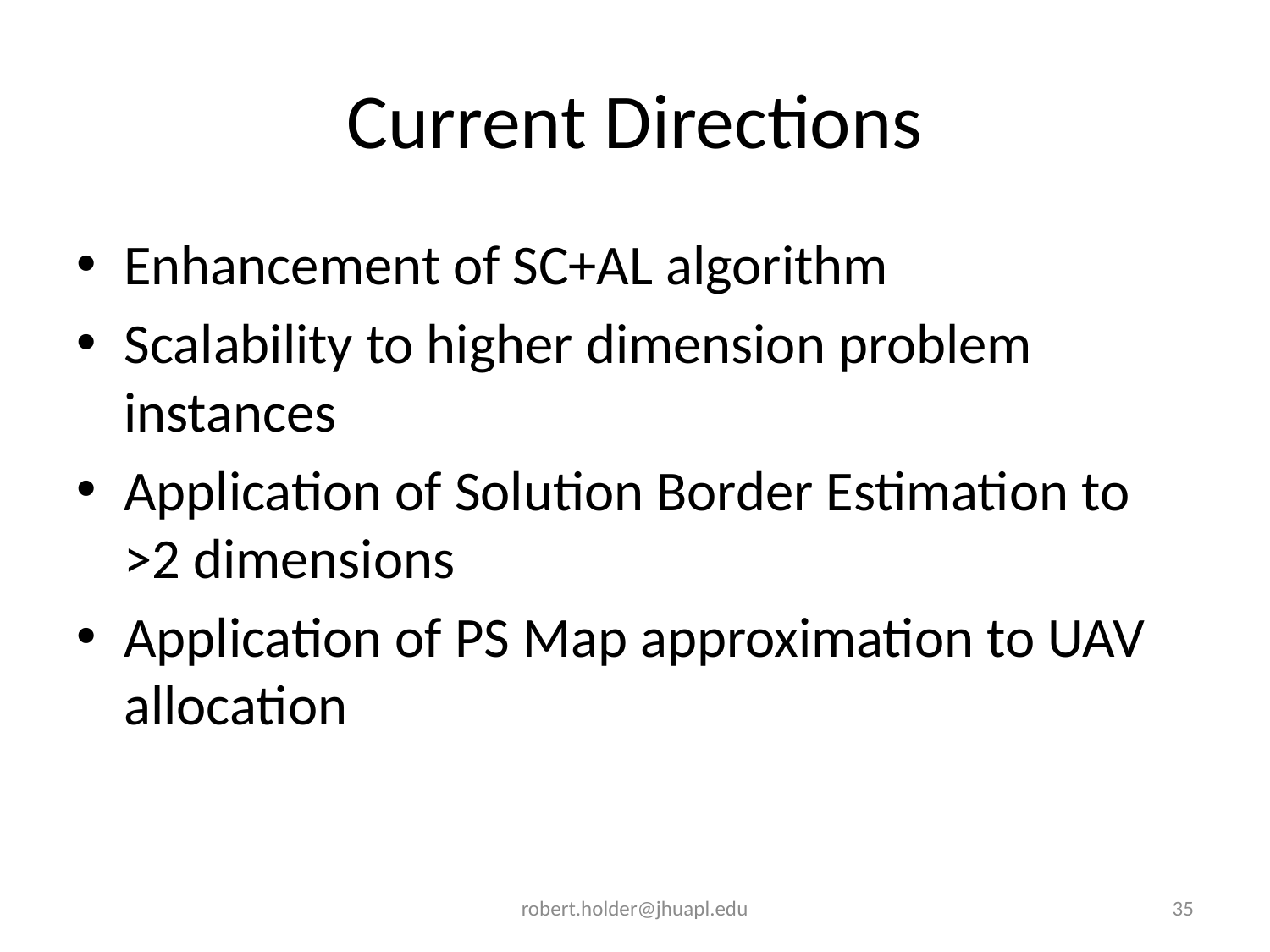

# Current Directions
Enhancement of SC+AL algorithm
Scalability to higher dimension problem instances
Application of Solution Border Estimation to >2 dimensions
Application of PS Map approximation to UAV allocation
robert.holder@jhuapl.edu
35